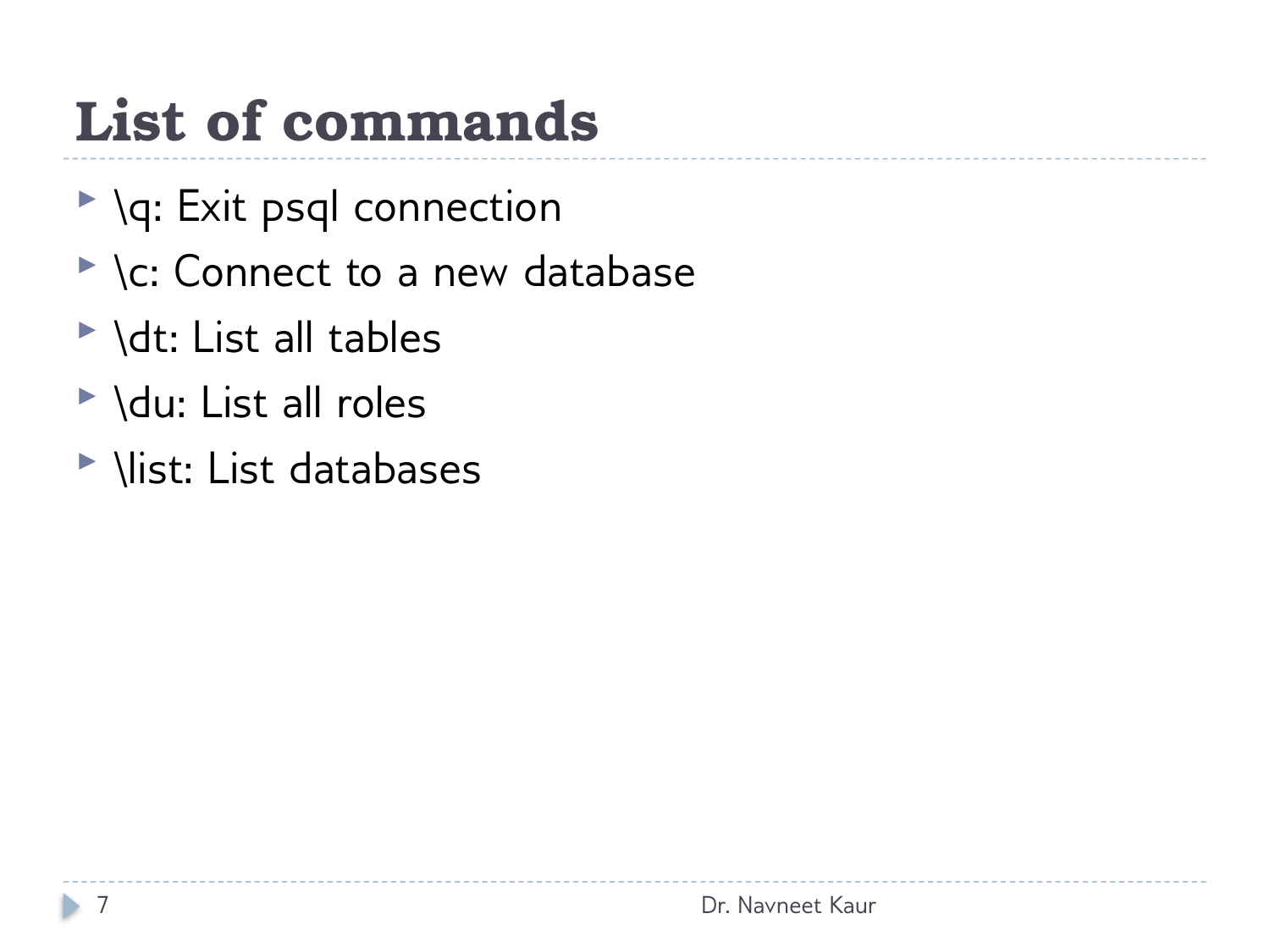

# List of commands
\q: Exit psql connection
\c: Connect to a new database
\dt: List all tables
\du: List all roles
\list: List databases
7
Dr. Navneet Kaur